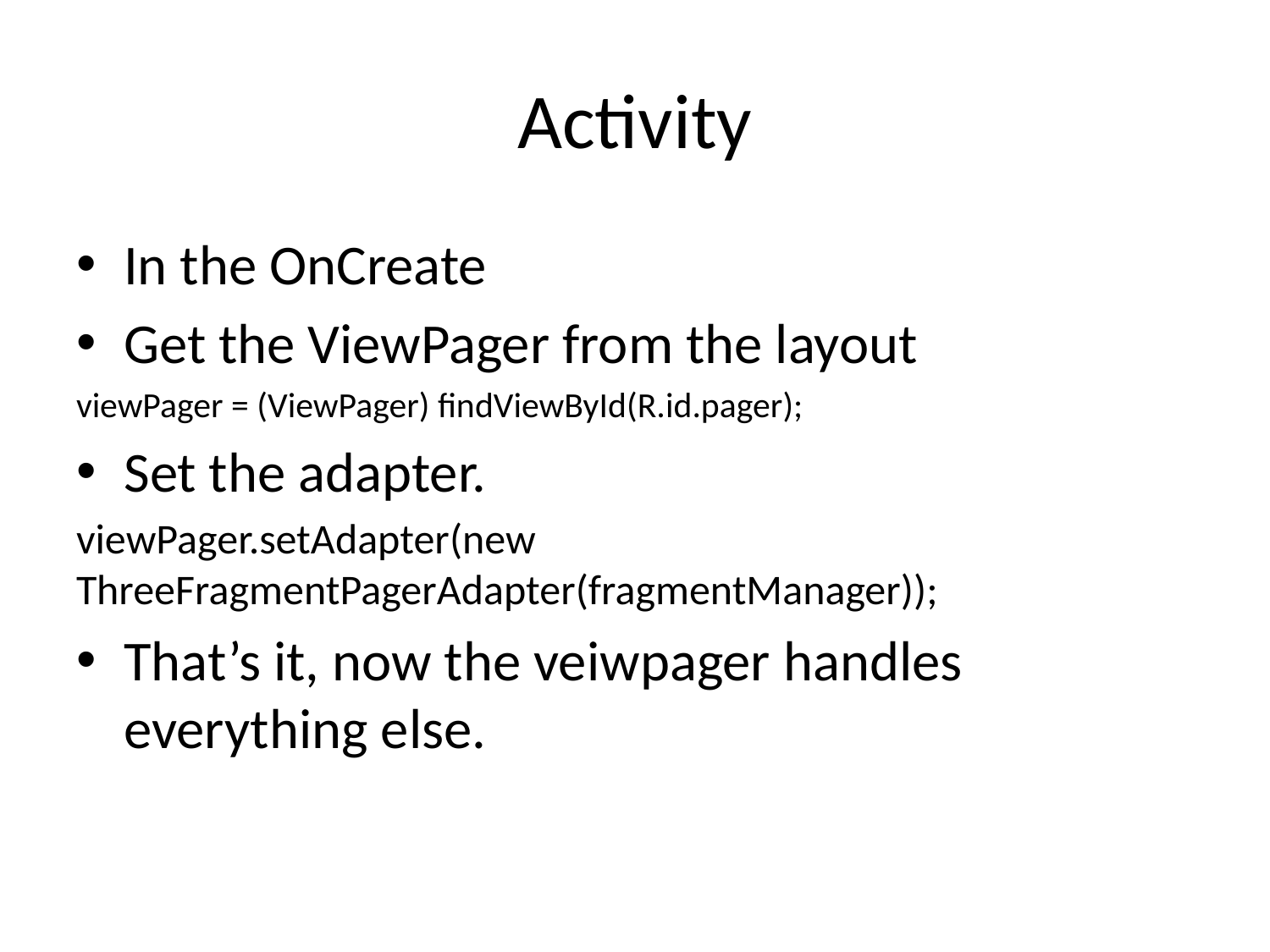

# Activity
In the OnCreate
Get the ViewPager from the layout
viewPager = (ViewPager) findViewById(R.id.pager);
Set the adapter.
viewPager.setAdapter(new ThreeFragmentPagerAdapter(fragmentManager));
That’s it, now the veiwpager handles everything else.